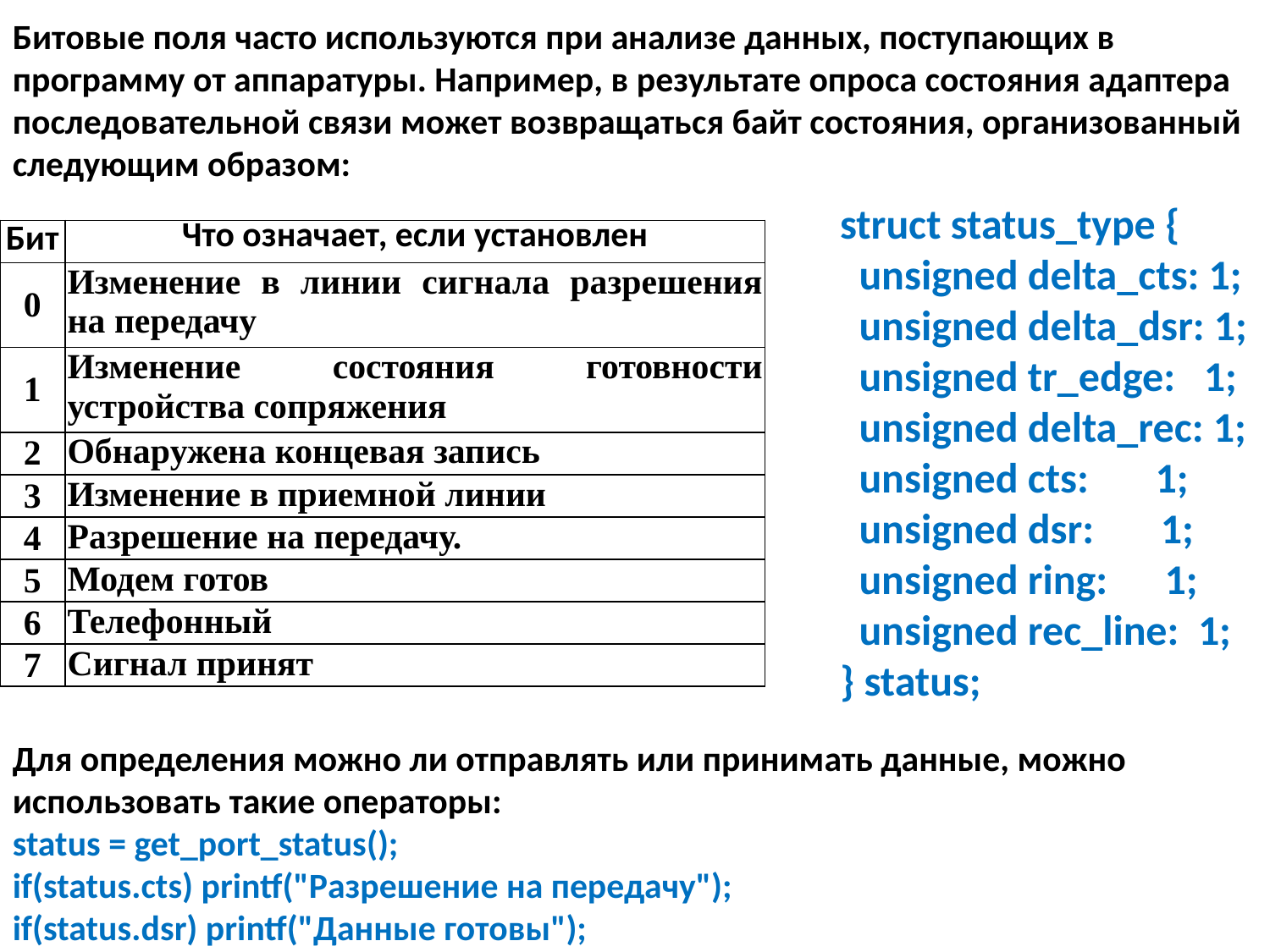

Битовые поля часто используются при анализе данных, поступающих в программу от аппаратуры. Например, в результате опроса состояния адаптера последовательной связи может возвращаться байт состояния, организованный следующим образом:
struct status_type {
  unsigned delta_cts: 1;
  unsigned delta_dsr: 1;
  unsigned tr_edge:   1;
  unsigned delta_rec: 1;
  unsigned cts:       1;
  unsigned dsr:       1;
  unsigned ring:      1;
  unsigned rec_line:  1;
} status;
| Бит | Что означает, если установлен |
| --- | --- |
| 0 | Изменение в линии сигнала разрешения на передачу |
| 1 | Изменение состояния готовности устройства сопряжения |
| 2 | Обнаружена концевая запись |
| 3 | Изменение в приемной линии |
| 4 | Разрешение на передачу. |
| 5 | Модем готов |
| 6 | Телефонный |
| 7 | Сигнал принят |
Для определения можно ли отправлять или принимать данные, можно использовать такие операторы:
status = get_port_status();
if(status.cts) printf("Разрешение на передачу");
if(status.dsr) printf("Данные готовы");